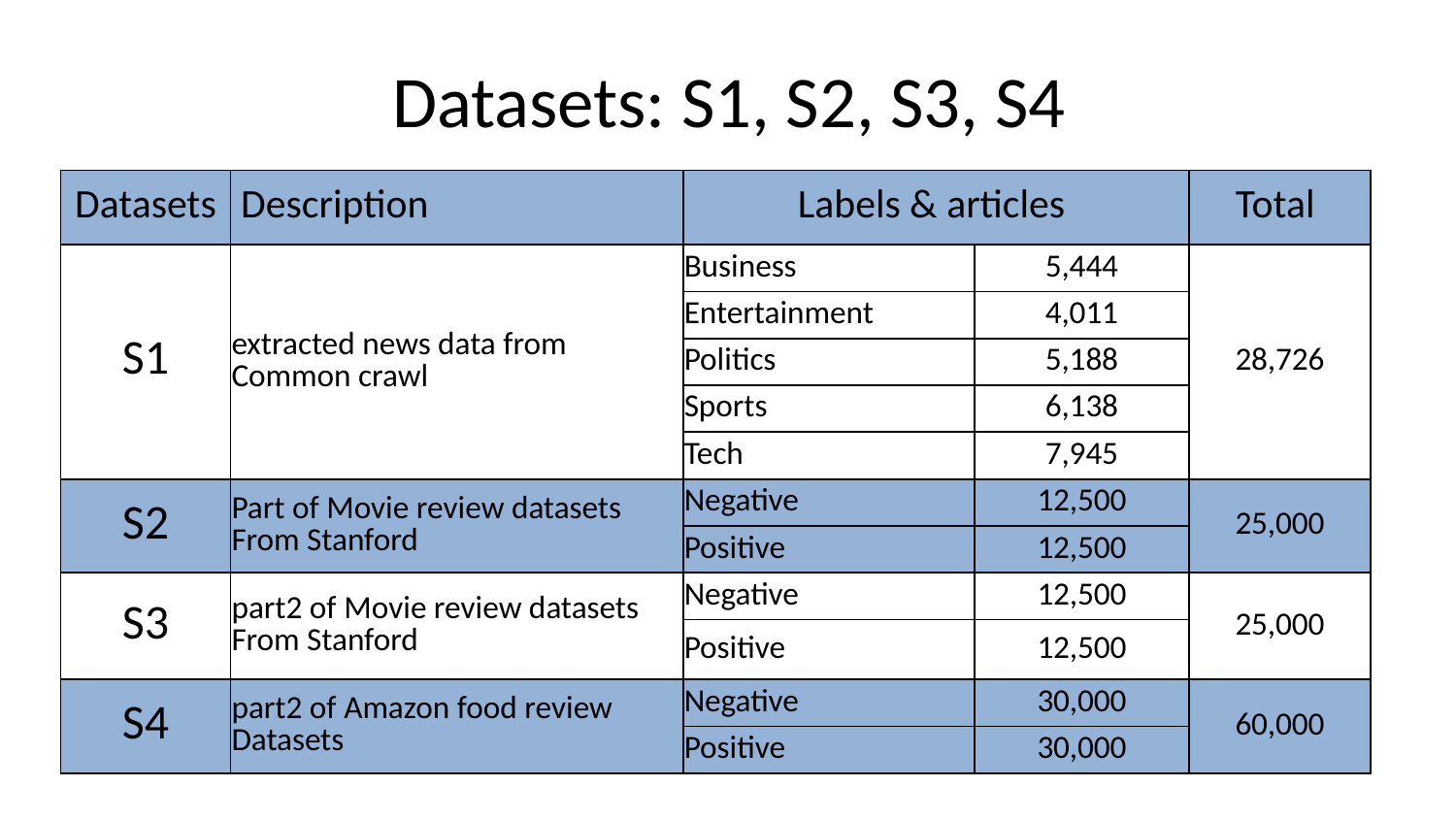

# Datasets: S1, S2, S3, S4
| Datasets | Description | Labels & articles |  | Total |
| --- | --- | --- | --- | --- |
| S1 | extracted news data from Common crawl | Business | 5,444 | 28,726 |
|  |  | Entertainment | 4,011 |  |
|  |  | Politics | 5,188 |  |
|  |  | Sports | 6,138 |  |
|  |  | Tech | 7,945 |  |
| S2 | Part of Movie review datasets From Stanford | Negative | 12,500 | 25,000 |
|  |  | Positive | 12,500 |  |
| S3 | part2 of Movie review datasets From Stanford | Negative | 12,500 | 25,000 |
|  |  | Positive | 12,500 |  |
| S4 | part2 of Amazon food review Datasets | Negative | 30,000 | 60,000 |
|  |  | Positive | 30,000 |  |
May 23, 2017